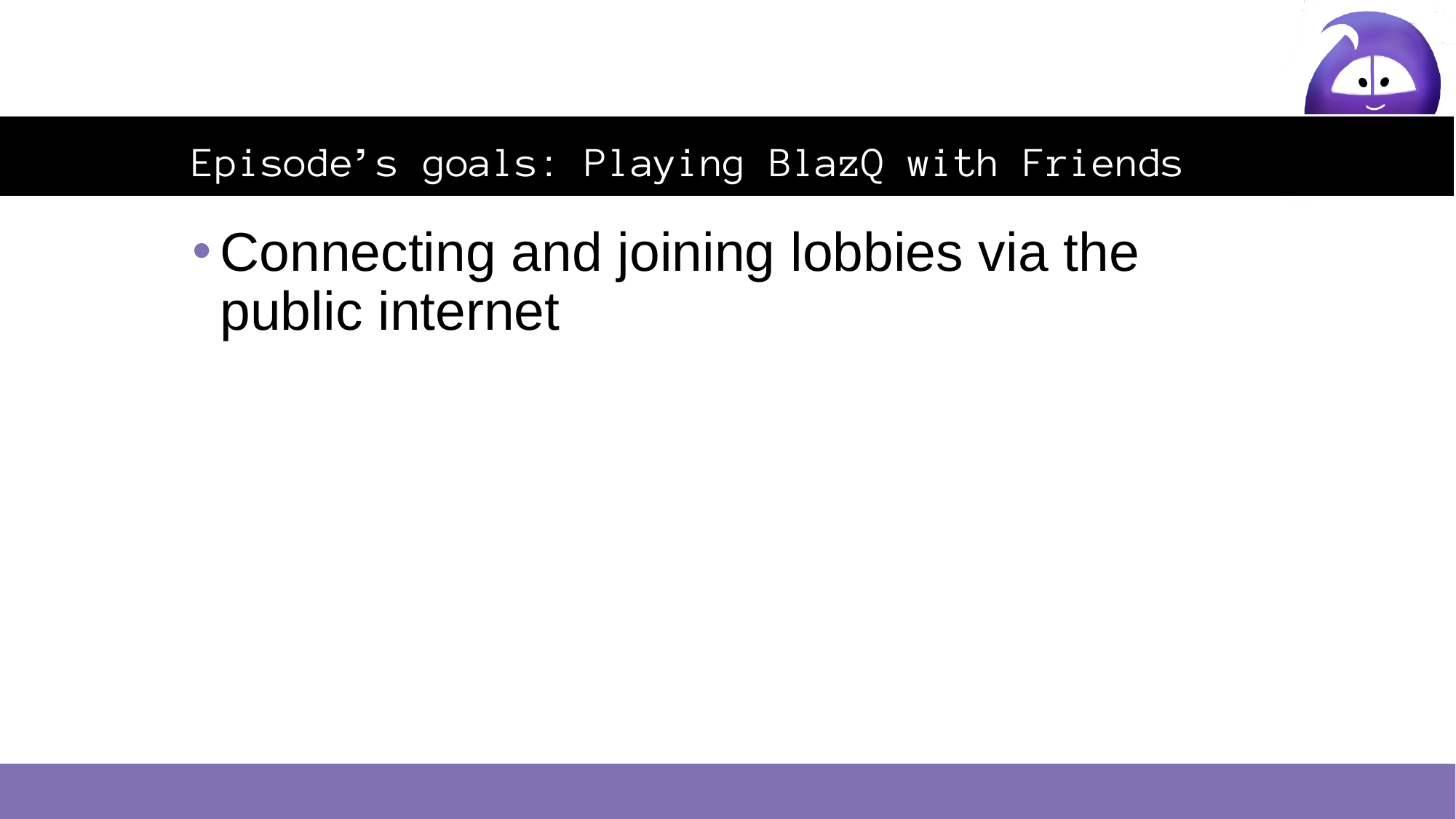

# Episode’s goals: Playing BlazQ with Friends
Connecting and joining lobbies via the public internet